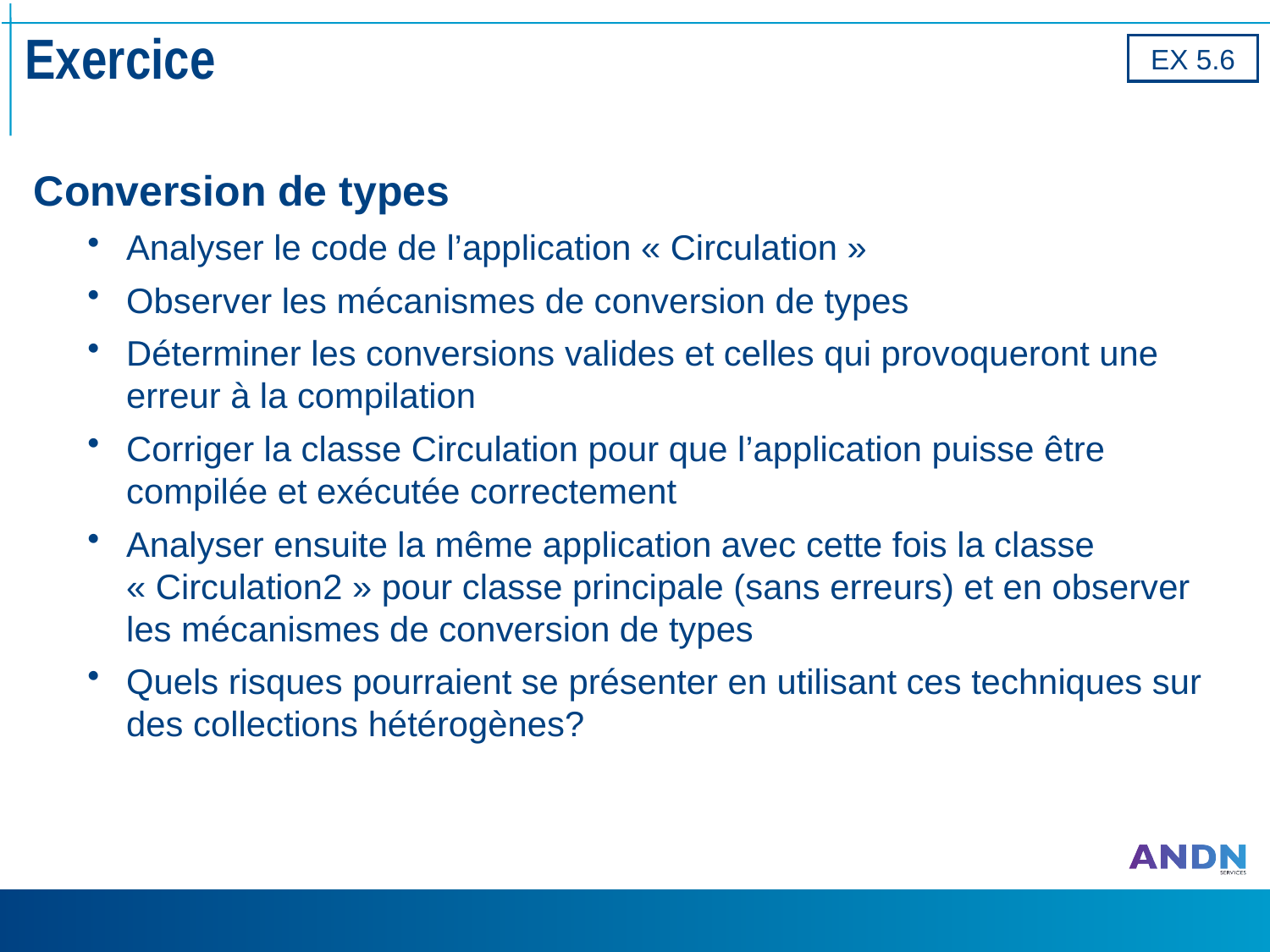

# Exercice
EX 5.6
Conversion de types
Analyser le code de l’application « Circulation »
Observer les mécanismes de conversion de types
Déterminer les conversions valides et celles qui provoqueront une erreur à la compilation
Corriger la classe Circulation pour que l’application puisse être compilée et exécutée correctement
Analyser ensuite la même application avec cette fois la classe « Circulation2 » pour classe principale (sans erreurs) et en observer les mécanismes de conversion de types
Quels risques pourraient se présenter en utilisant ces techniques sur des collections hétérogènes?